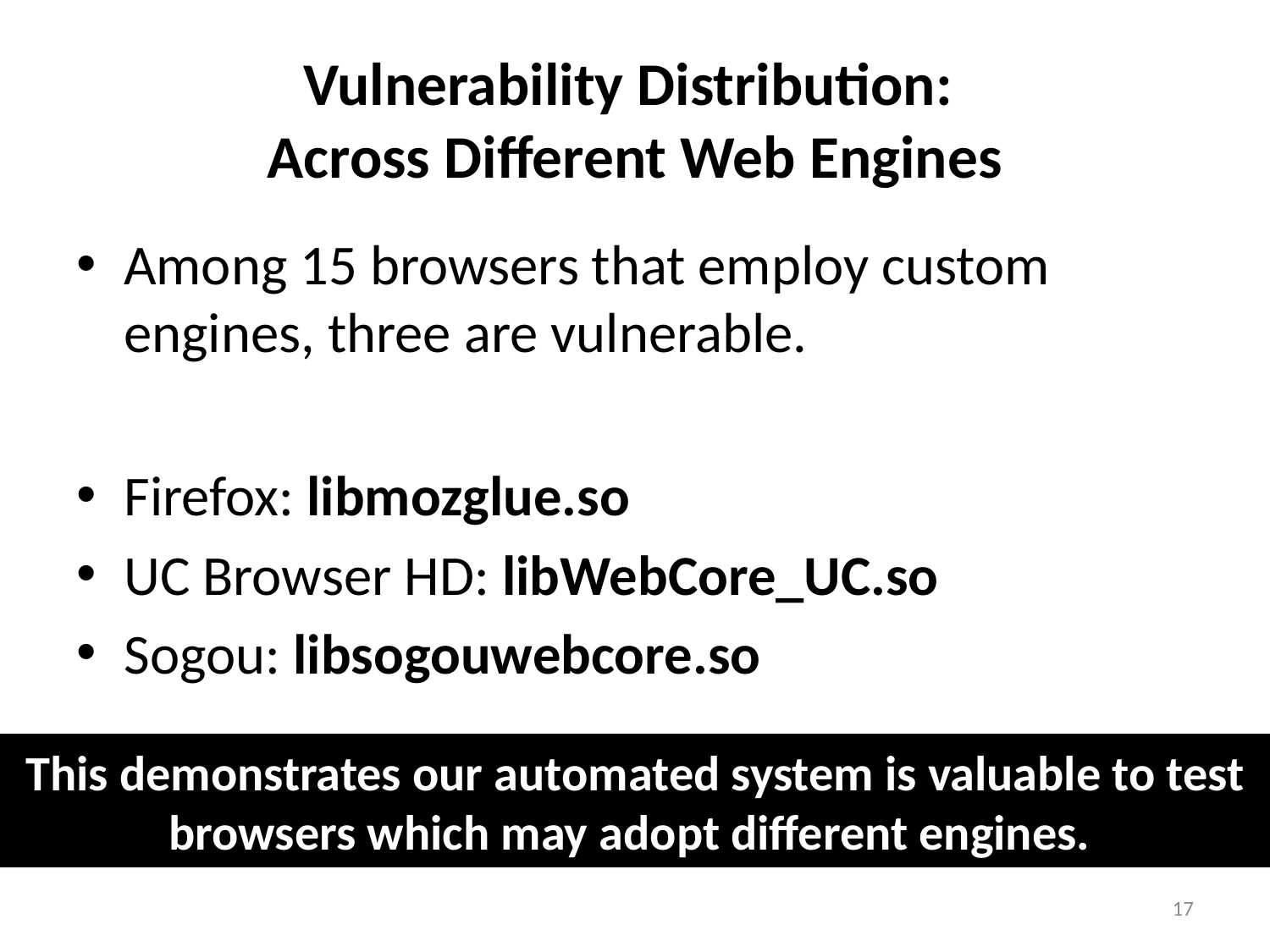

# Vulnerability Distribution: Across Different Web Engines
Among 15 browsers that employ custom engines, three are vulnerable.

Firefox: libmozglue.so
UC Browser HD: libWebCore_UC.so
Sogou: libsogouwebcore.so
This demonstrates our automated system is valuable to test browsers which may adopt different engines.
17